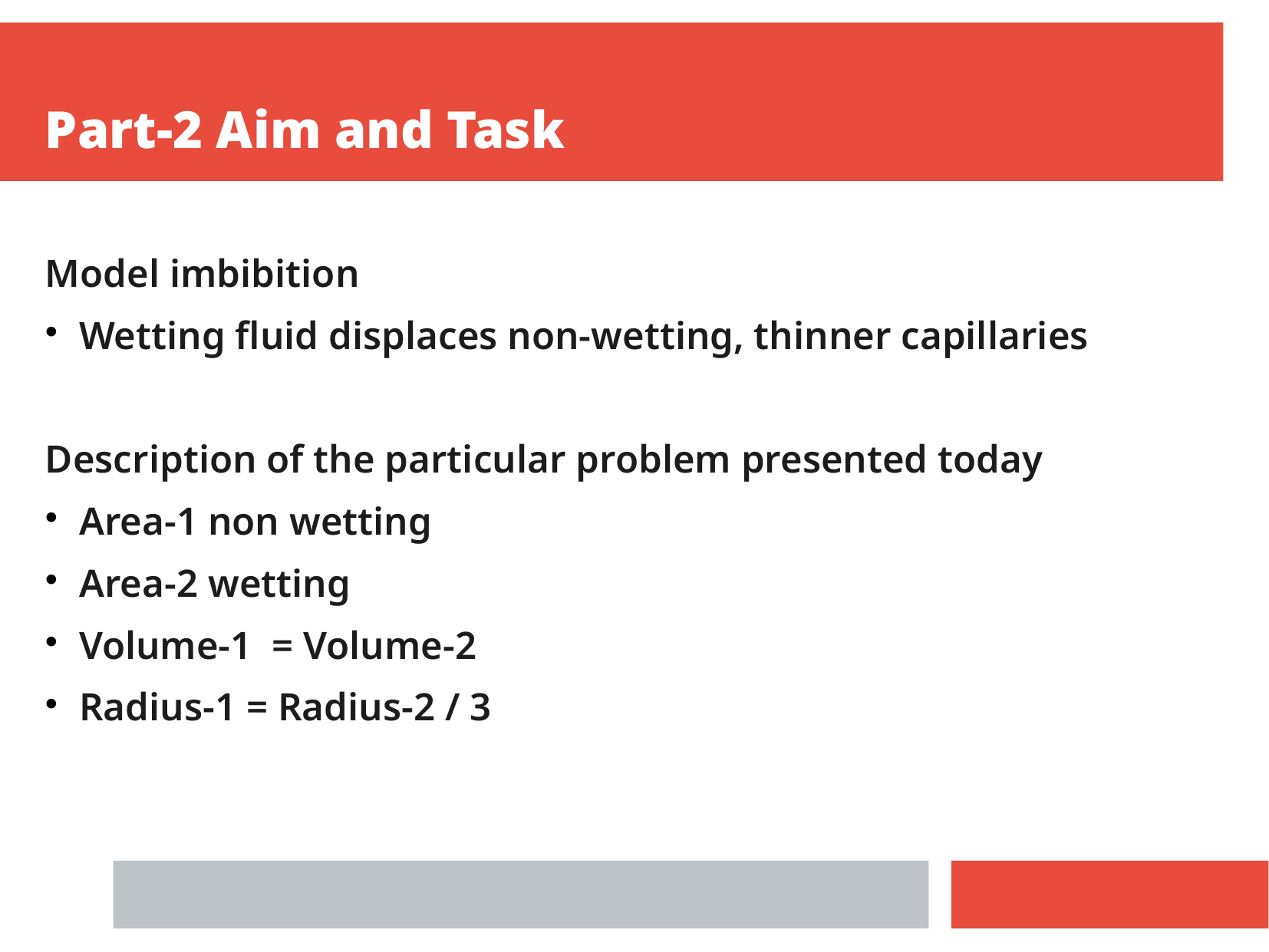

Part-2 Aim and Task
Model imbibition
Wetting fluid displaces non-wetting, thinner capillaries

Description of the particular problem presented today
Area-1 non wetting
Area-2 wetting
Volume-1  = Volume-2
Radius-1 = Radius-2 / 3